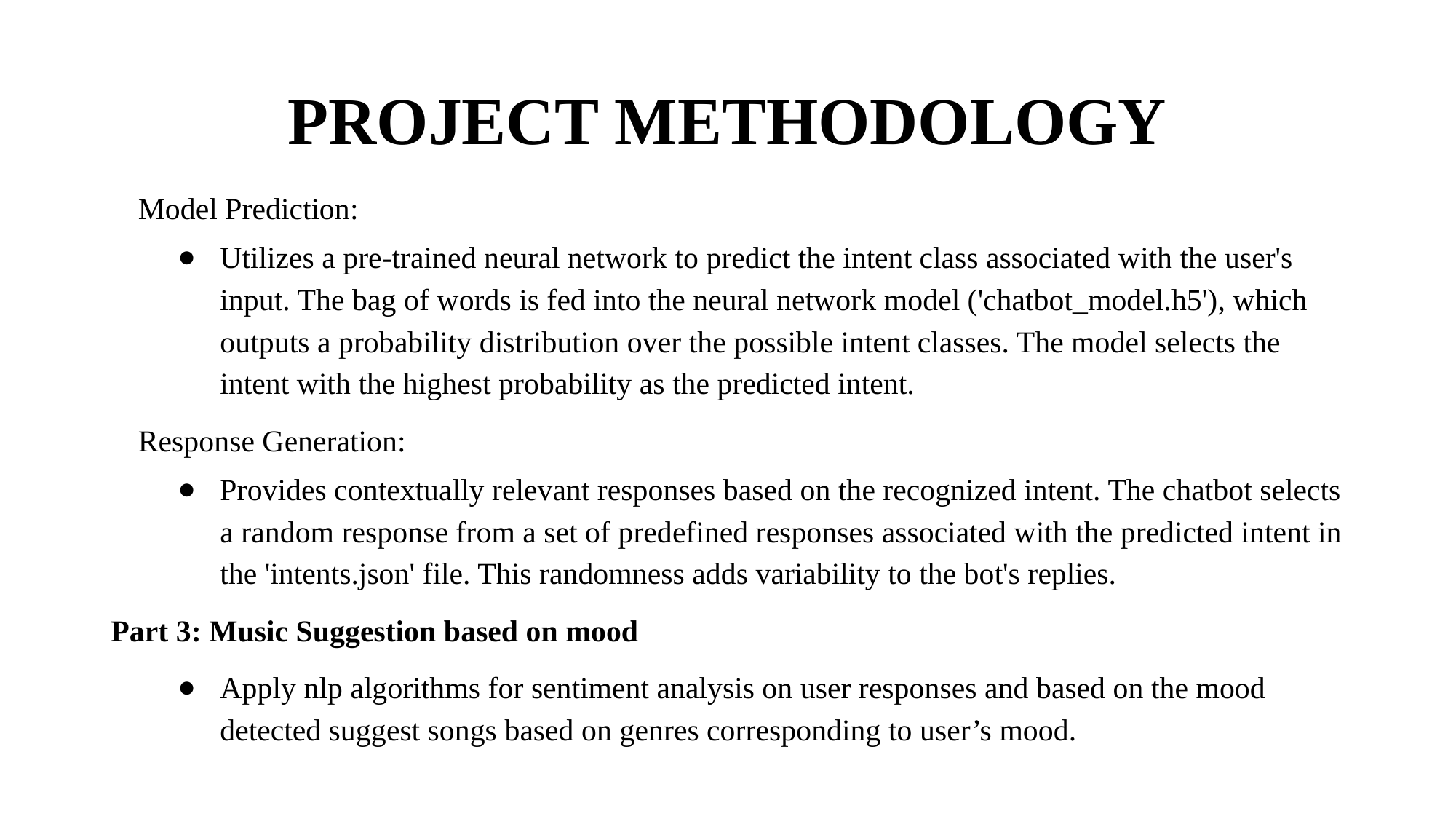

# PROJECT METHODOLOGY
Model Prediction:
Utilizes a pre-trained neural network to predict the intent class associated with the user's input. The bag of words is fed into the neural network model ('chatbot_model.h5'), which outputs a probability distribution over the possible intent classes. The model selects the intent with the highest probability as the predicted intent.
Response Generation:
Provides contextually relevant responses based on the recognized intent. The chatbot selects a random response from a set of predefined responses associated with the predicted intent in the 'intents.json' file. This randomness adds variability to the bot's replies.
Part 3: Music Suggestion based on mood
Apply nlp algorithms for sentiment analysis on user responses and based on the mood detected suggest songs based on genres corresponding to user’s mood.